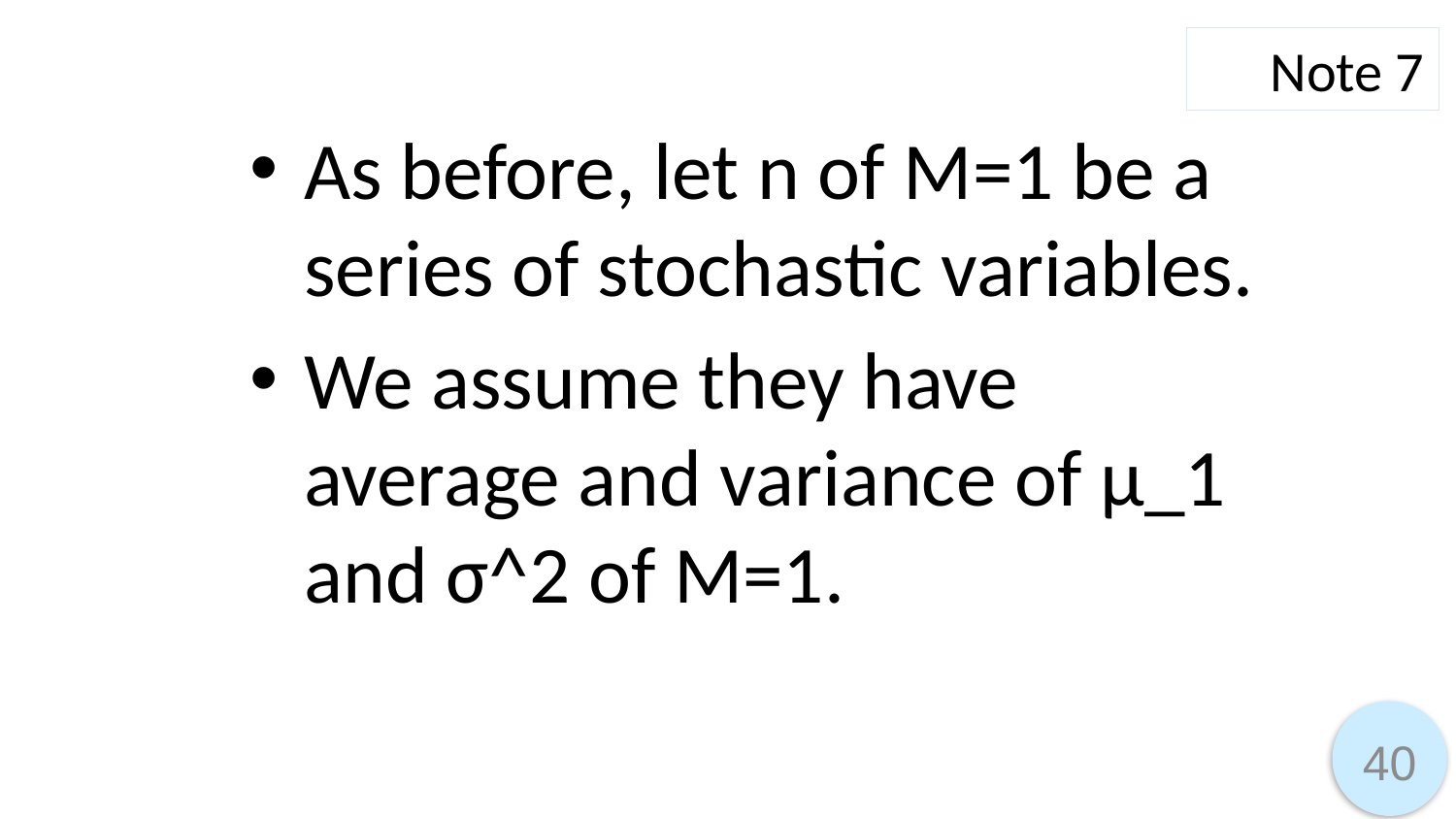

Note 7
As before, let n of M=1 be a series of stochastic variables.
We assume they have average and variance of μ_1 and σ^2 of M=1.
40